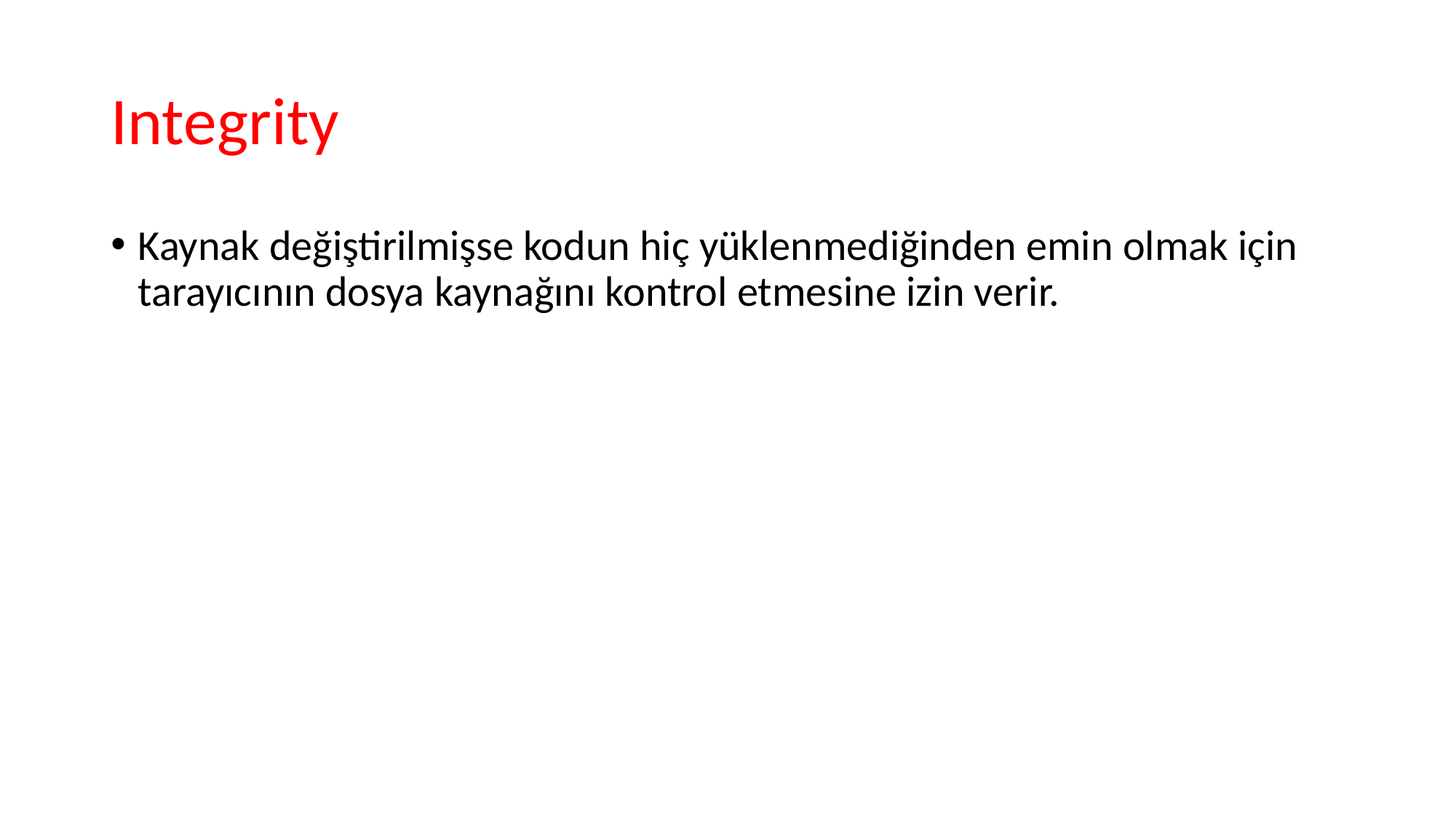

# Integrity
Kaynak değiştirilmişse kodun hiç yüklenmediğinden emin olmak için tarayıcının dosya kaynağını kontrol etmesine izin verir.